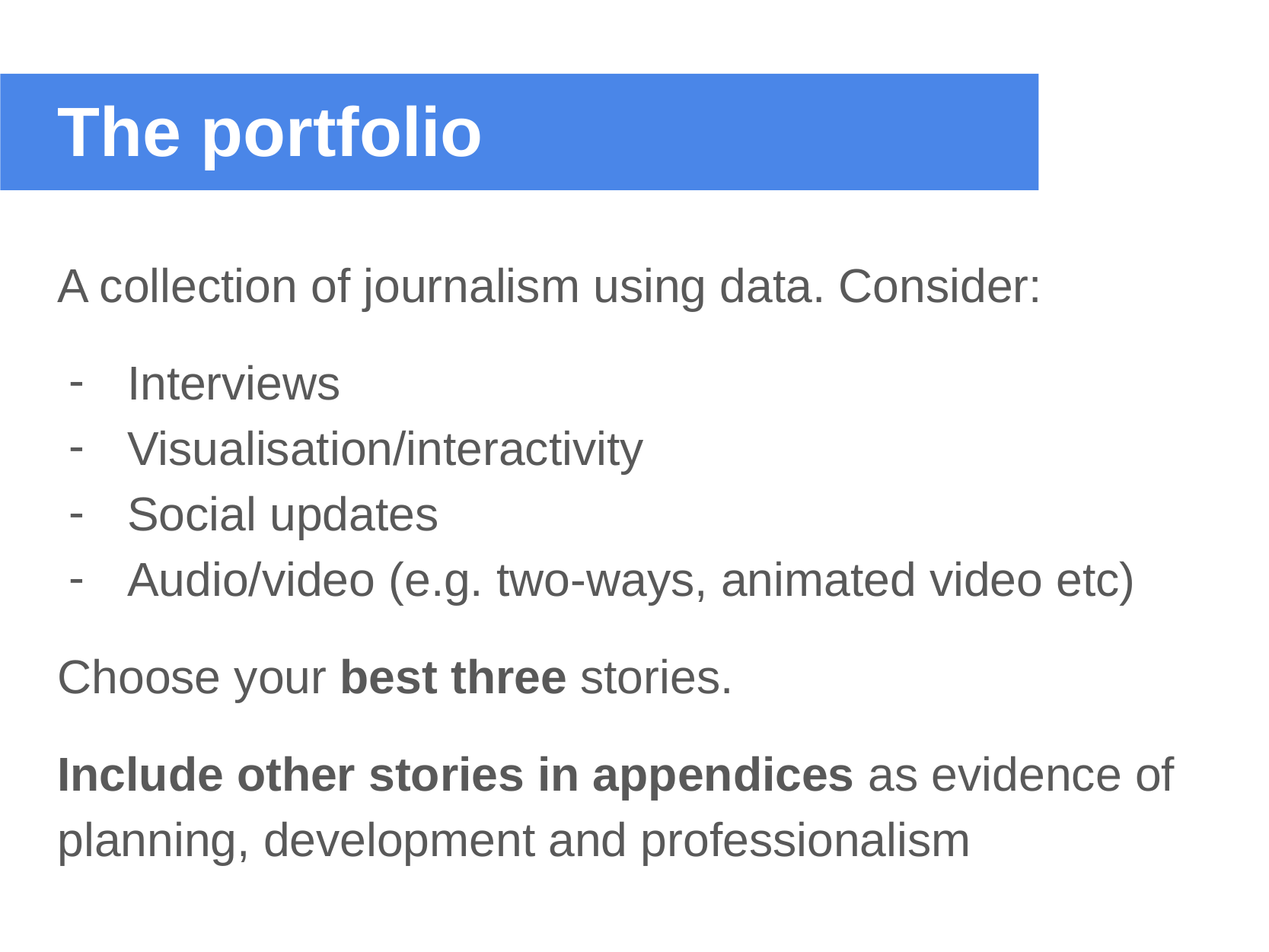

# The portfolio

A collection of journalism using data. Consider:
Interviews
Visualisation/interactivity
Social updates
Audio/video (e.g. two-ways, animated video etc)
Choose your best three stories.
Include other stories in appendices as evidence of planning, development and professionalism